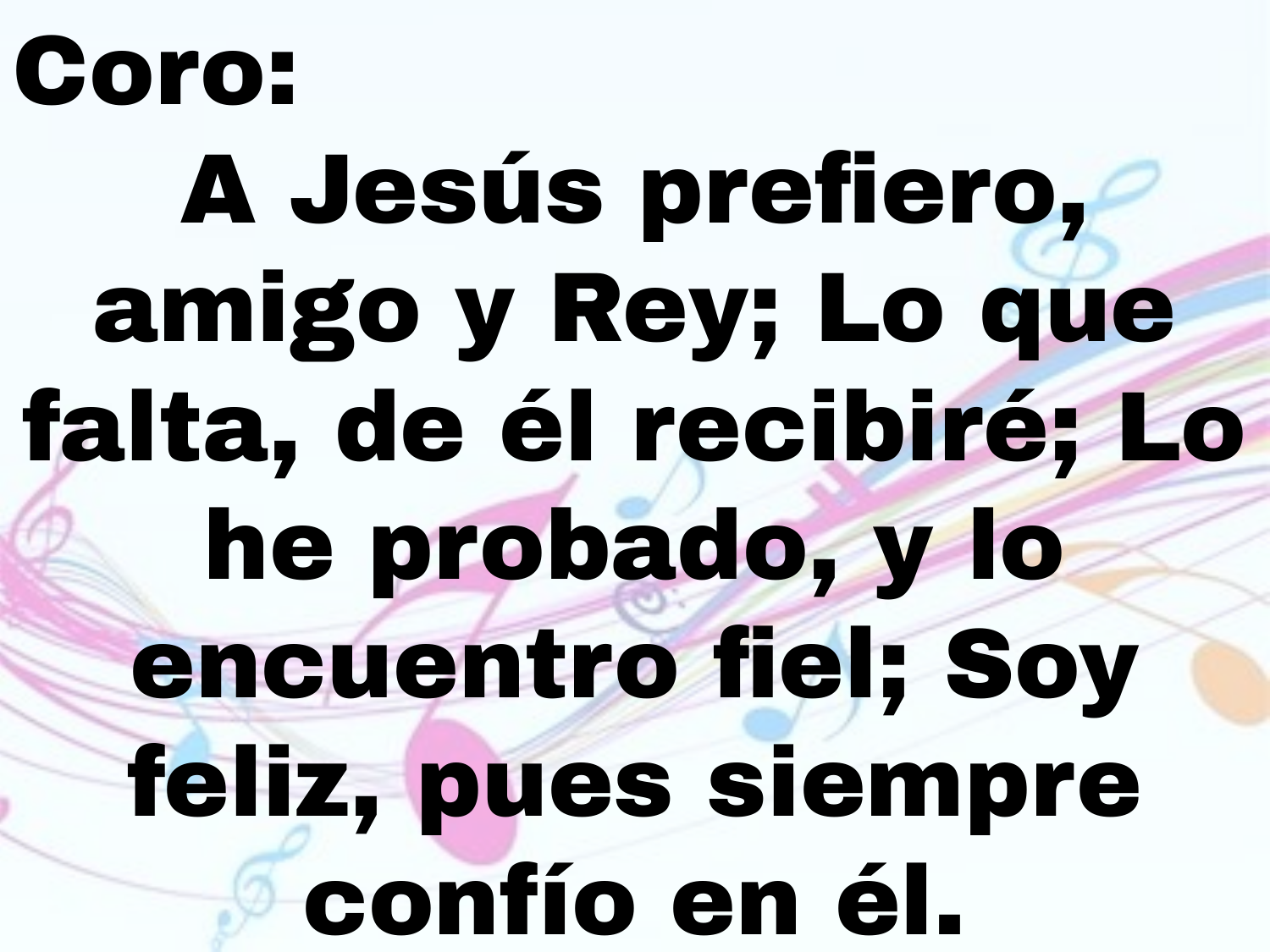

Coro:
A Jesús prefiero, amigo y Rey; Lo que falta, de él recibiré; Lo he probado, y lo encuentro fiel; Soy feliz, pues siempre confío en él.